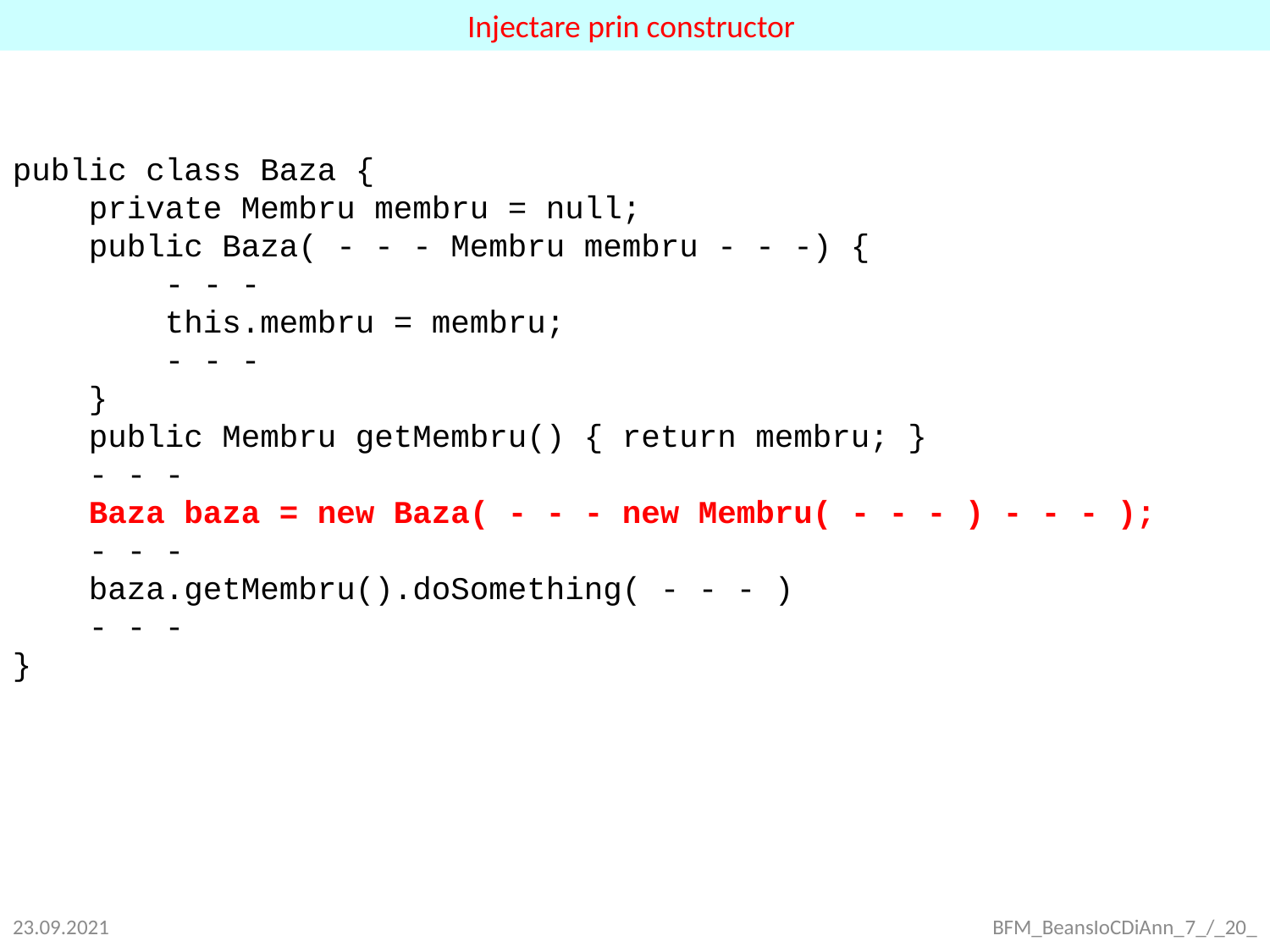

Injectare prin constructor
public class Baza {
    private Membru membru = null;
    public Baza( - - - Membru membru - - -) {
        - - -
        this.membru = membru;
        - - -
    }
    public Membru getMembru() { return membru; }
    - - -
    Baza baza = new Baza( - - - new Membru( - - - ) - - - );
    - - -
    baza.getMembru().doSomething( - - - )
    - - -
}

23.09.2021
BFM_BeansIoCDiAnn_7_/_20_